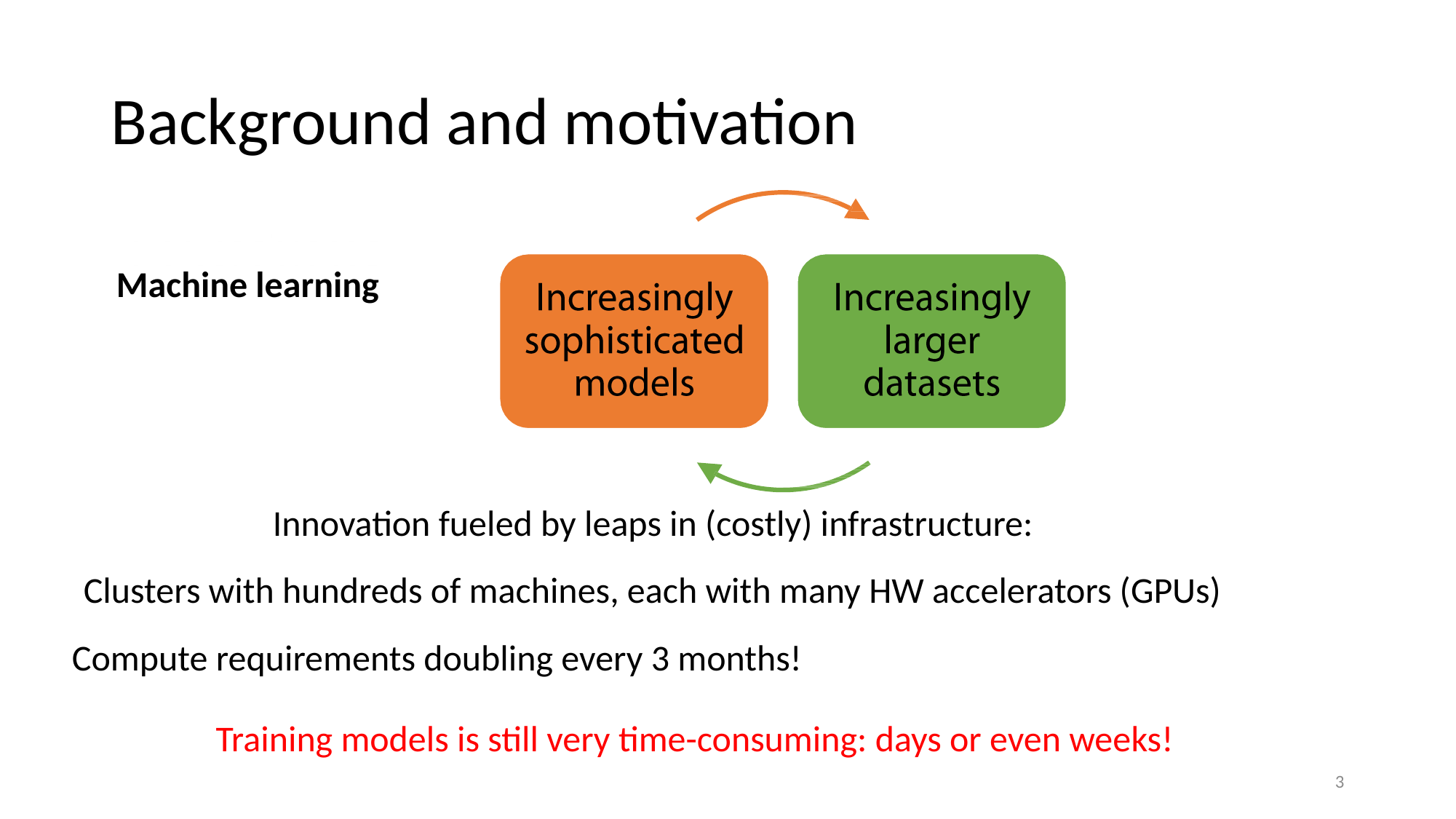

# Background and motivation

Machine learning

1
Innovation fueled by leaps in (costly) infrastructure:
Clusters with hundreds of machines, each with many HW accelerators (GPUs)
Compute requirements doubling every 3 months!
Training models is still very time-consuming: days or even weeks!
3